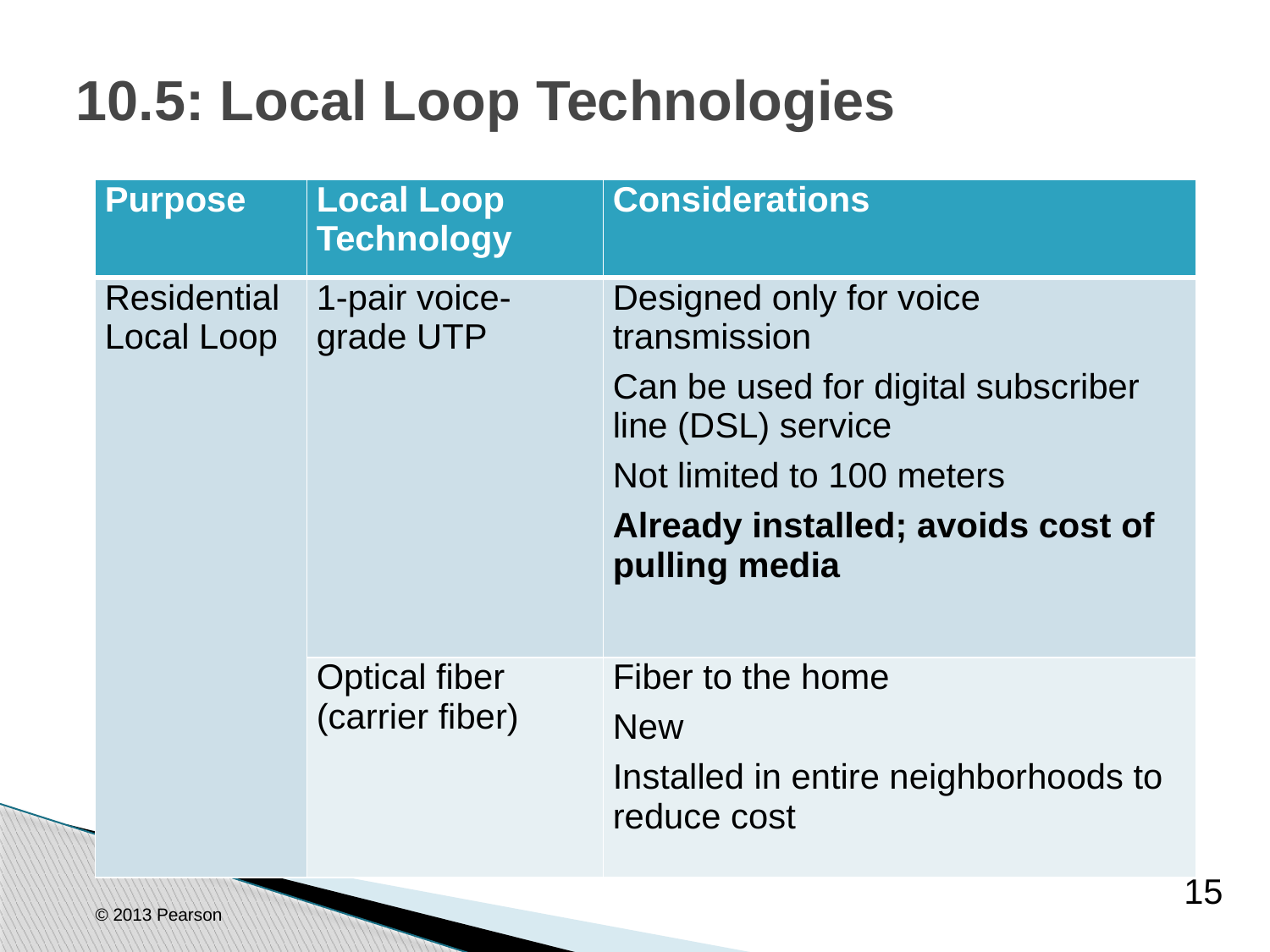

# 10.5: Local Loop Technologies
| Purpose | Local Loop Technology | Considerations |
| --- | --- | --- |
| Residential Local Loop | 1-pair voice-grade UTP | Designed only for voice transmission Can be used for digital subscriber line (DSL) service Not limited to 100 meters Already installed; avoids cost of pulling media |
|  | Optical fiber (carrier fiber) | Fiber to the home New Installed in entire neighborhoods to reduce cost |
15
© 2013 Pearson